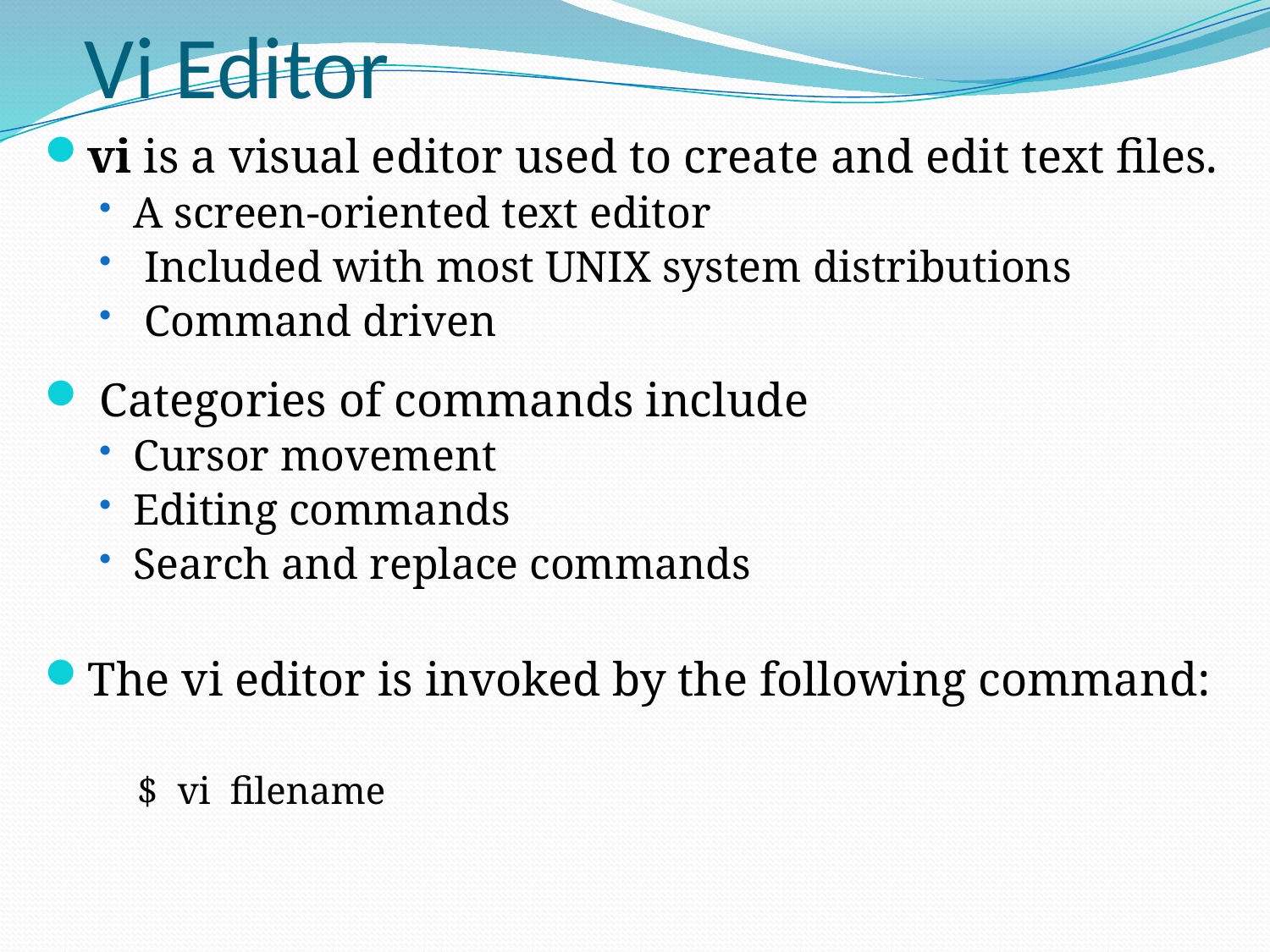

# Vi Editor
vi is a visual editor used to create and edit text files.
A screen-oriented text editor
 Included with most UNIX system distributions
 Command driven

 Categories of commands include
Cursor movement
Editing commands
Search and replace commands

The vi editor is invoked by the following command:

$  vi  filename